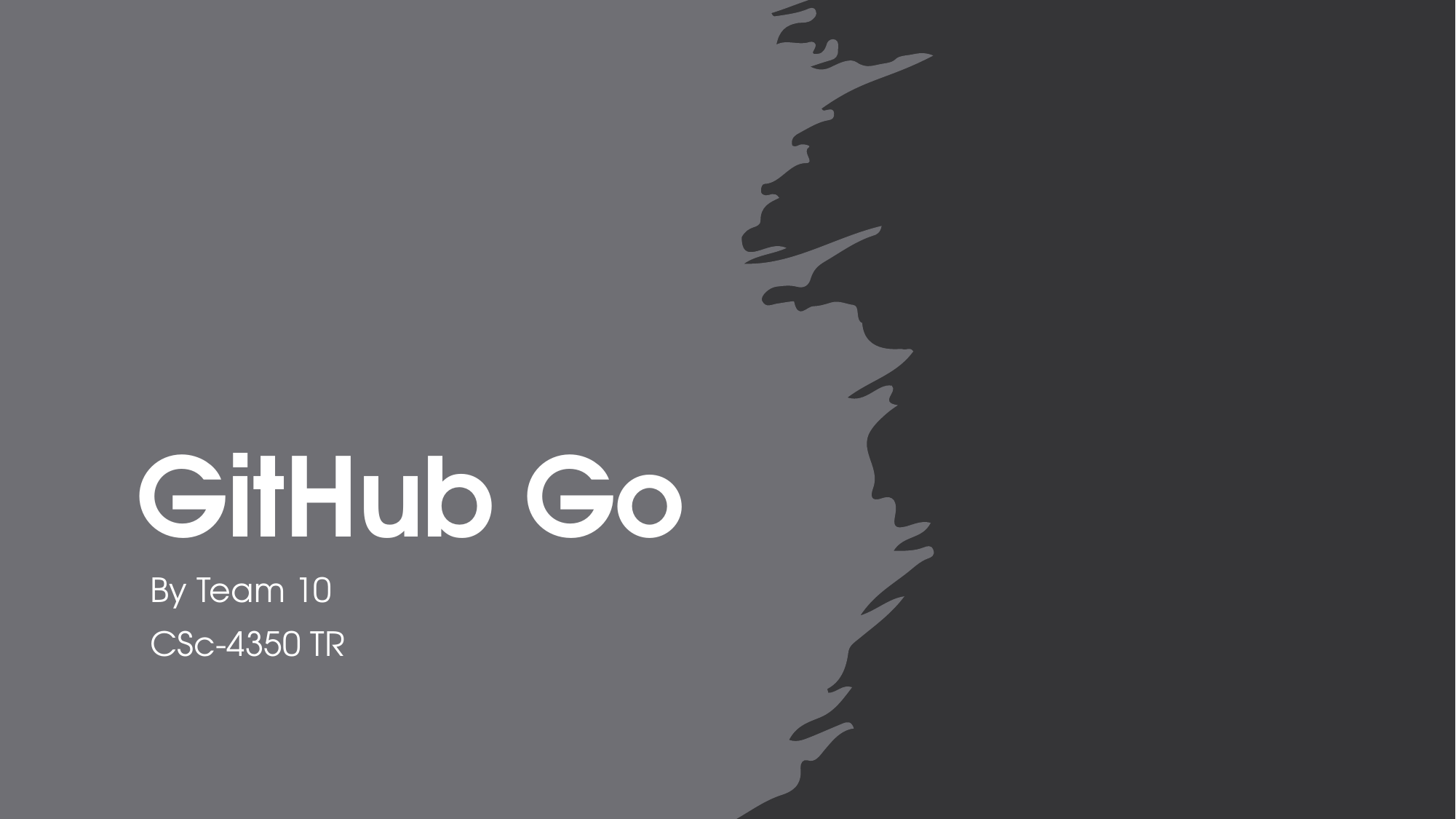

GitHub Go
By Team 10
CSc-4350 TR